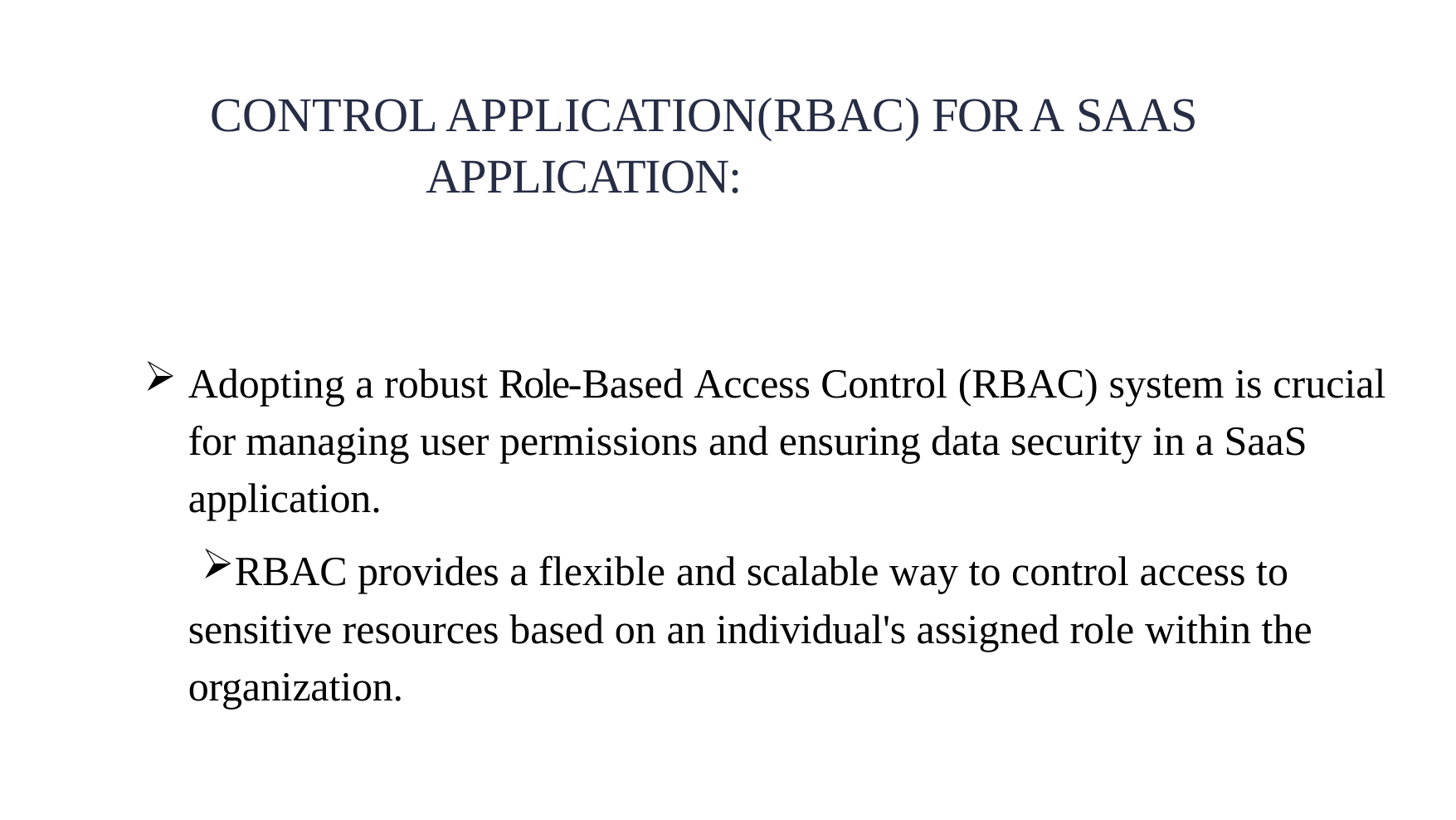

# CONTROL APPLICATION(RBAC) FOR A SAAS APPLICATION:
Adopting a robust Role-Based Access Control (RBAC) system is crucial for managing user permissions and ensuring data security in a SaaS application.
RBAC provides a flexible and scalable way to control access to sensitive resources based on an individual's assigned role within the organization.